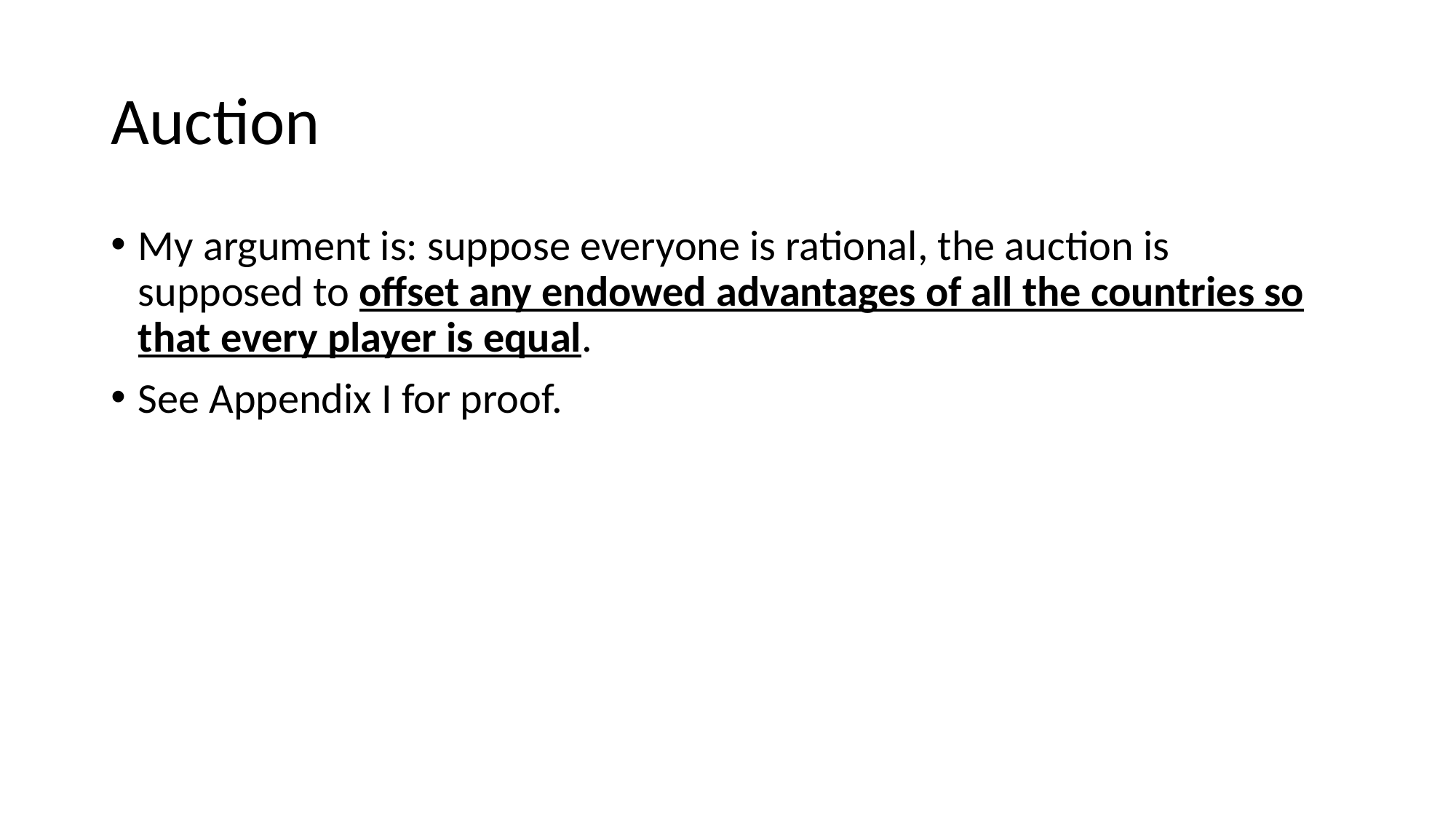

# Auction
My argument is: suppose everyone is rational, the auction is supposed to offset any endowed advantages of all the countries so that every player is equal.
See Appendix I for proof.